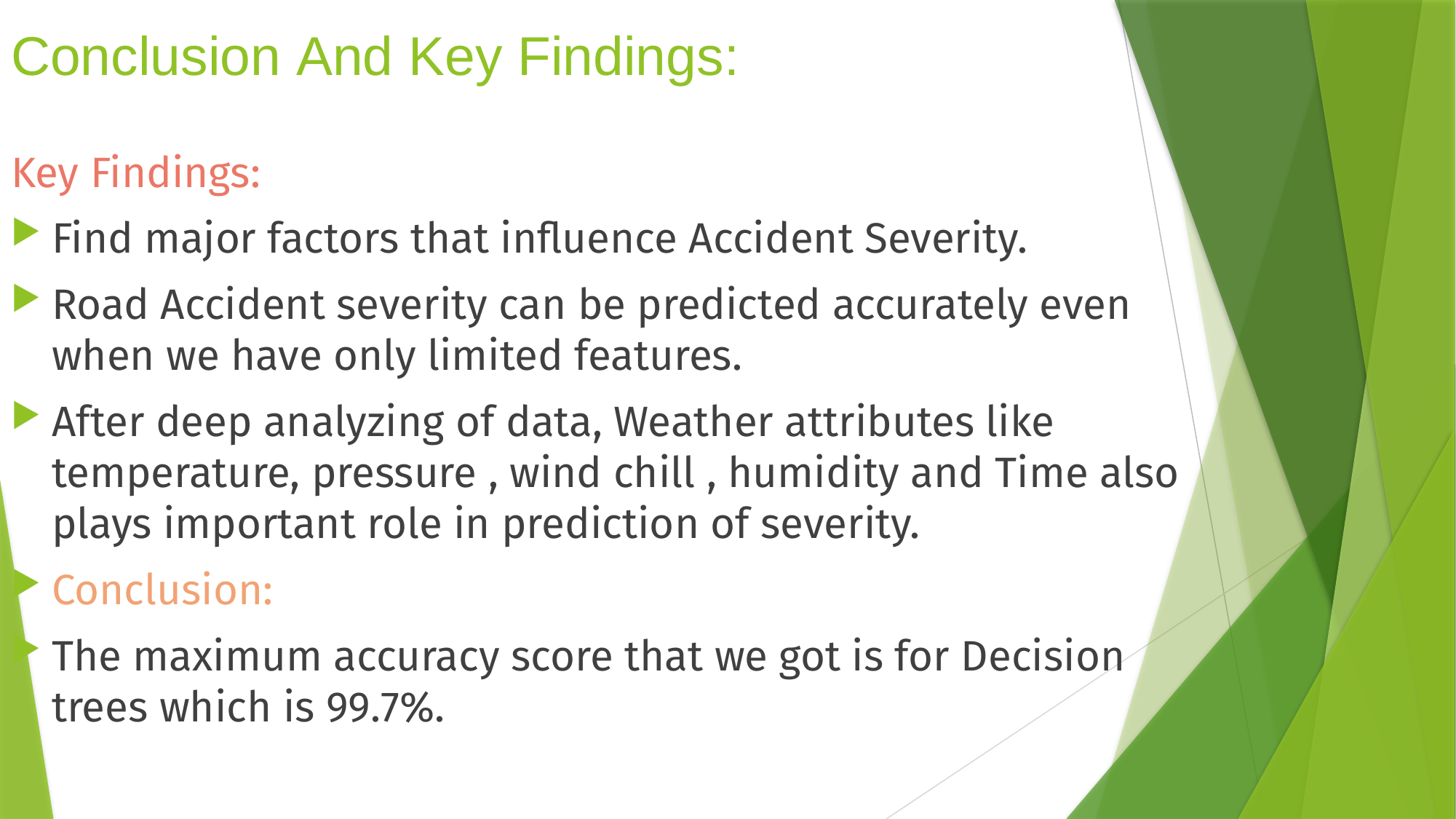

# Conclusion And Key Findings:
Key Findings:
Find major factors that influence Accident Severity.
Road Accident severity can be predicted accurately even when we have only limited features.
After deep analyzing of data, Weather attributes like temperature, pressure , wind chill , humidity and Time also plays important role in prediction of severity.
Conclusion:
The maximum accuracy score that we got is for Decision trees which is 99.7%.